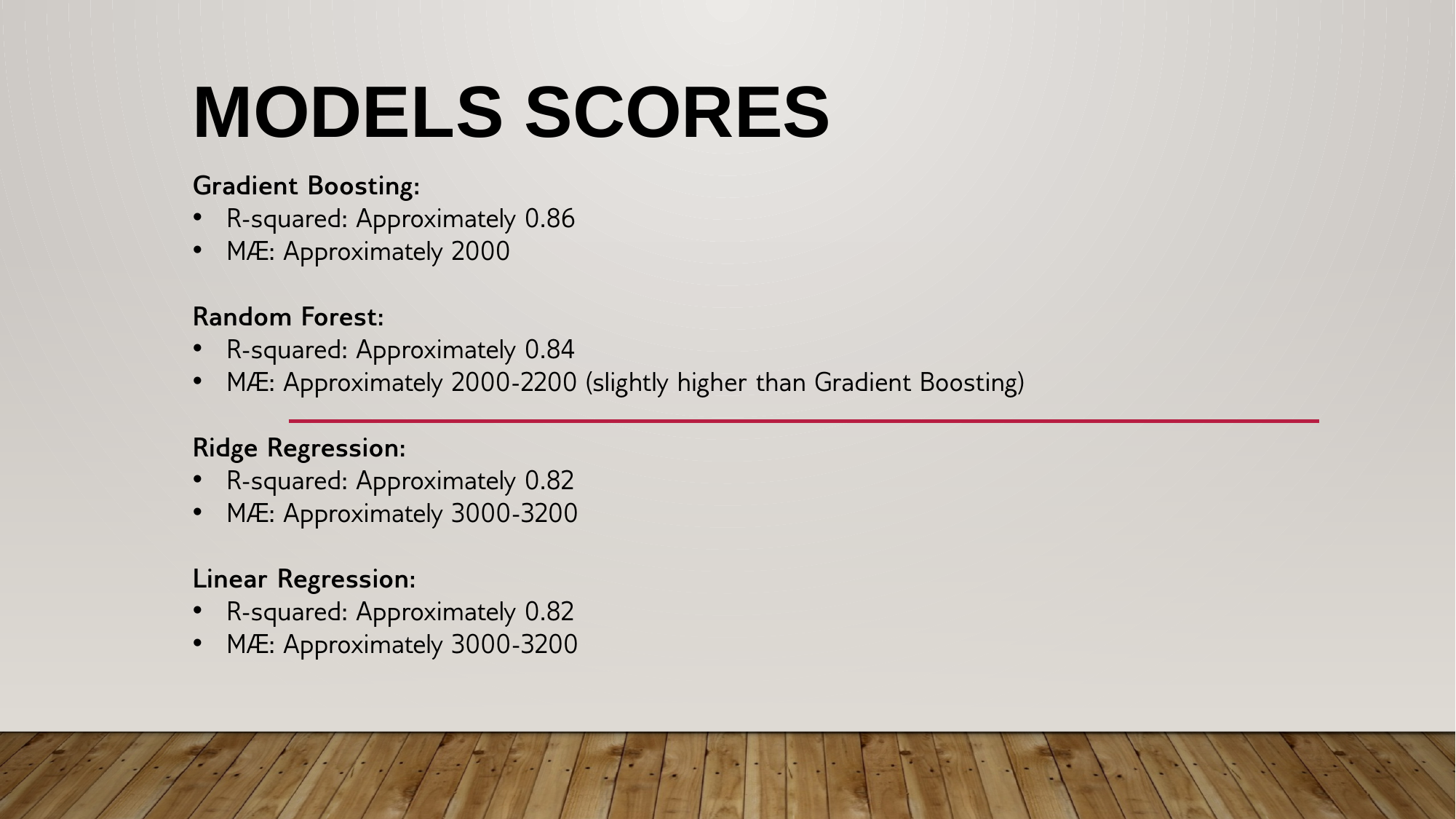

# MODELs scores

Gradient Boosting:
R-squared: Approximately 0.86
MAE: Approximately 2000

Random Forest:
R-squared: Approximately 0.84
MAE: Approximately 2000-2200 (slightly higher than Gradient Boosting)

Ridge Regression:
R-squared: Approximately 0.82
MAE: Approximately 3000-3200

Linear Regression:
R-squared: Approximately 0.82
MAE: Approximately 3000-3200